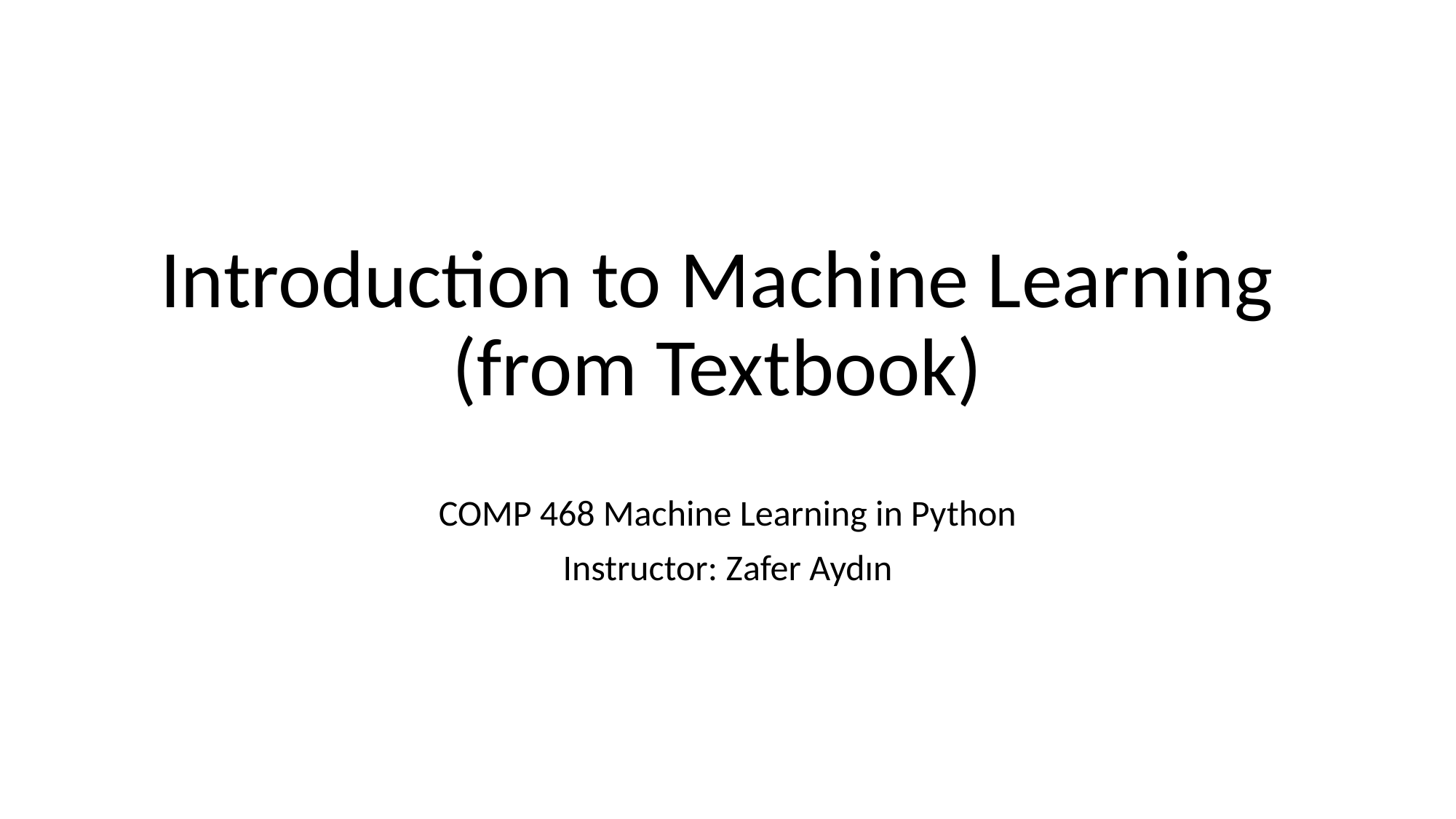

# Introduction to Machine Learning (from Textbook)

COMP 468 Machine Learning in Python
Instructor: Zafer Aydın